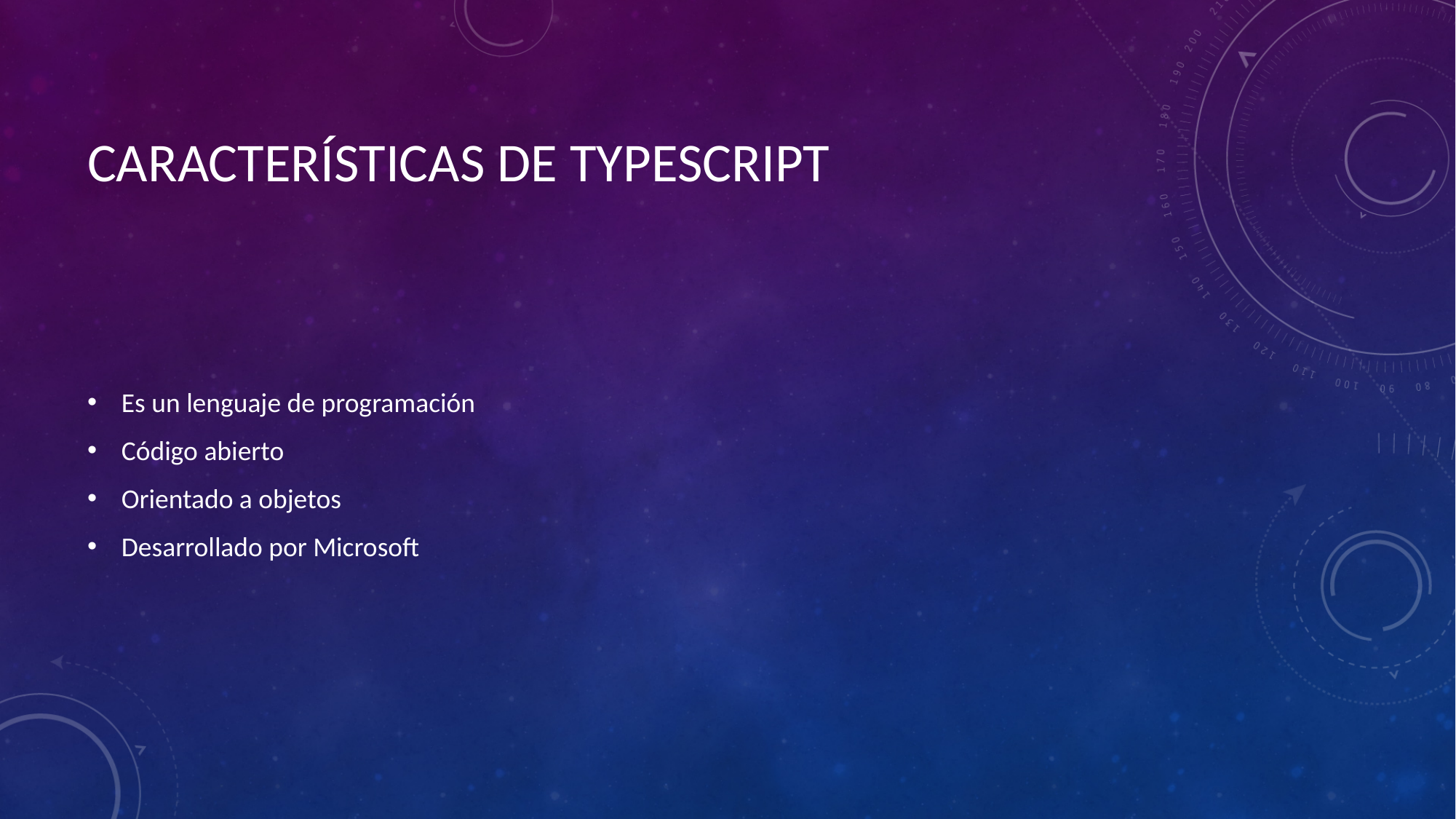

# Características de typescript
Es un lenguaje de programación
Código abierto
Orientado a objetos
Desarrollado por Microsoft